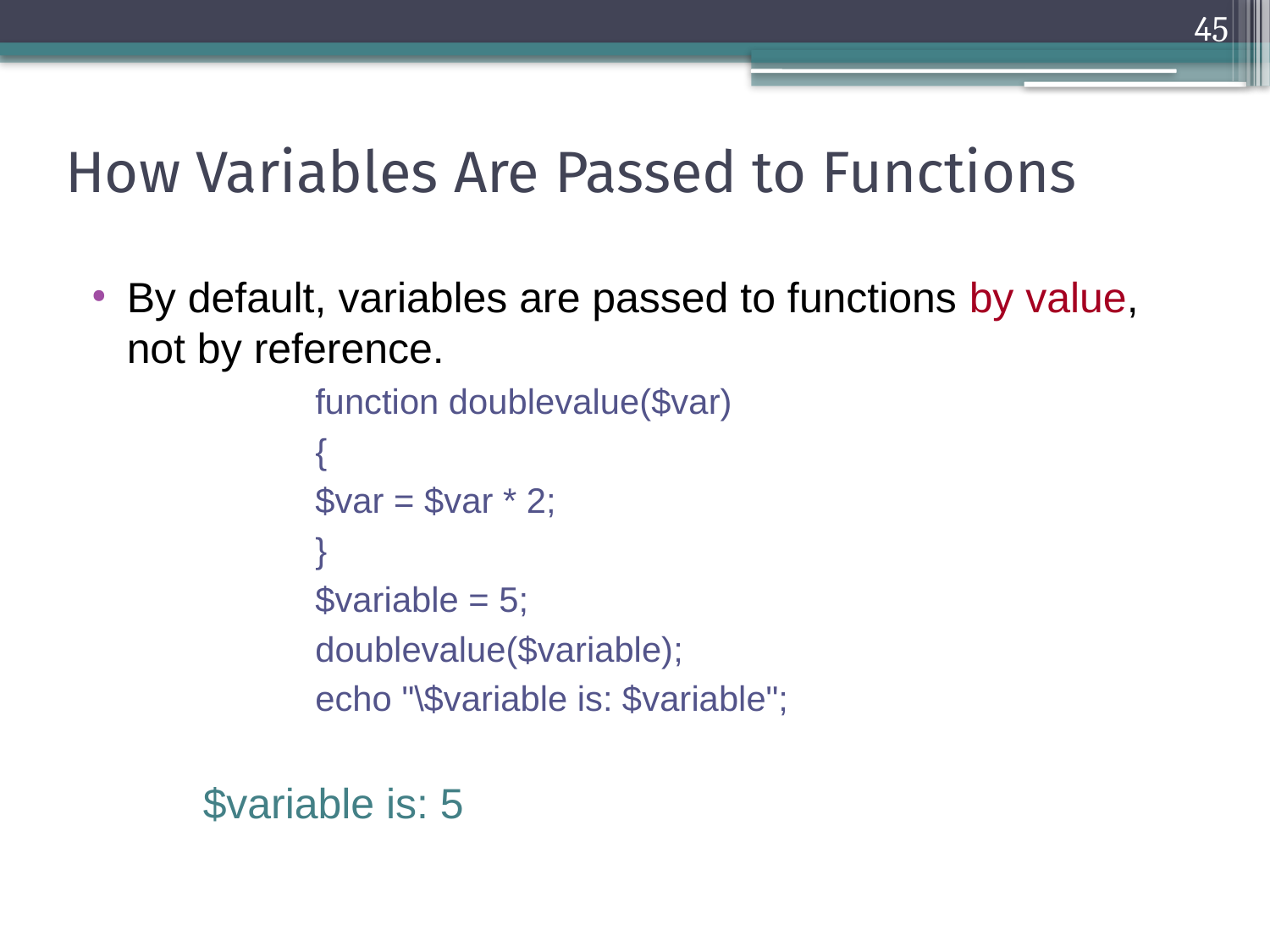

45
# How Variables Are Passed to Functions
By default, variables are passed to functions by value, not by reference.
function doublevalue($var)
{
$var = $var * 2;
}
$variable = 5;
doublevalue($variable);
echo "\$variable is: $variable";

$variable is: 5